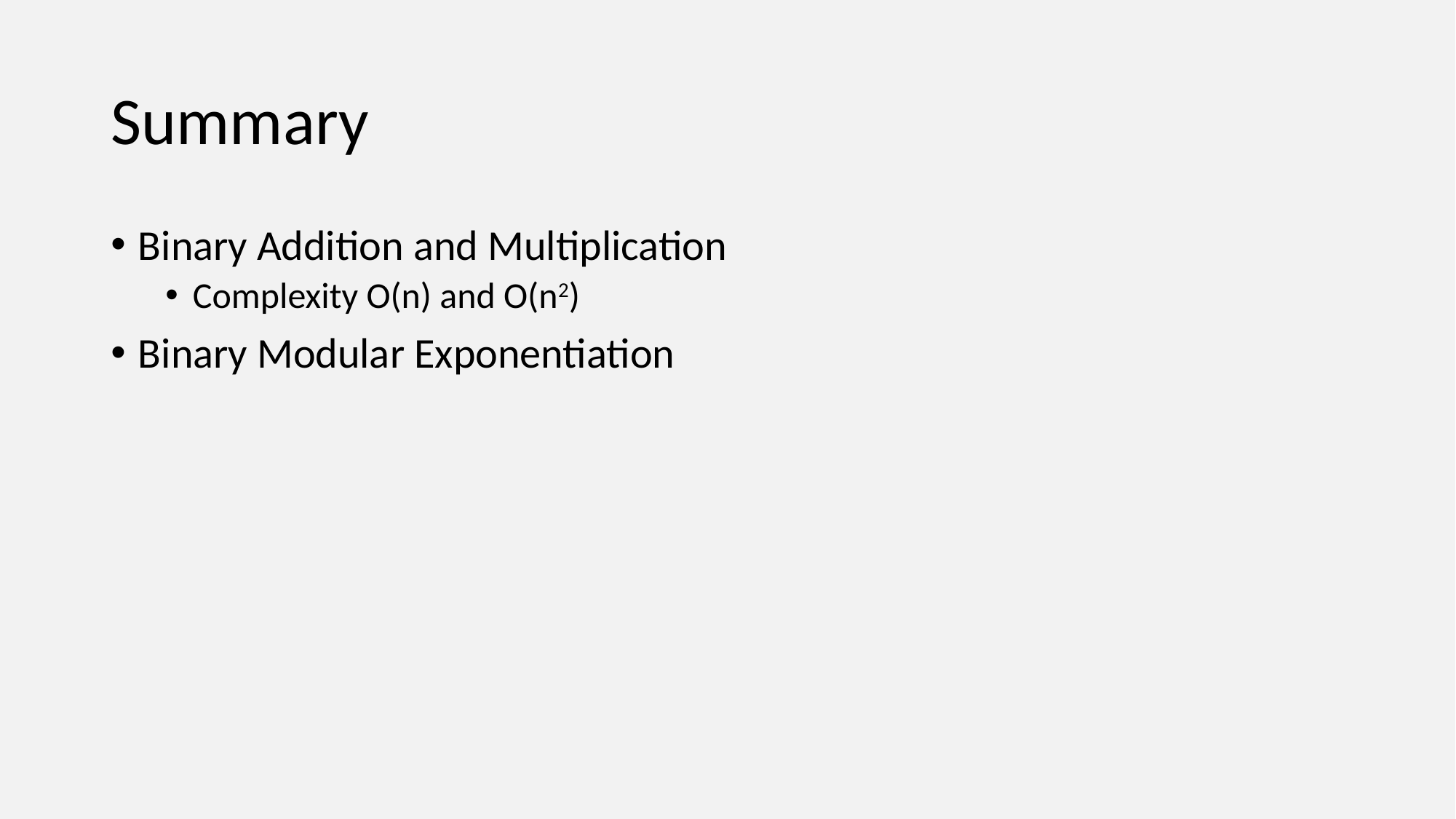

# Summary
Binary Addition and Multiplication
Complexity O(n) and O(n2)
Binary Modular Exponentiation